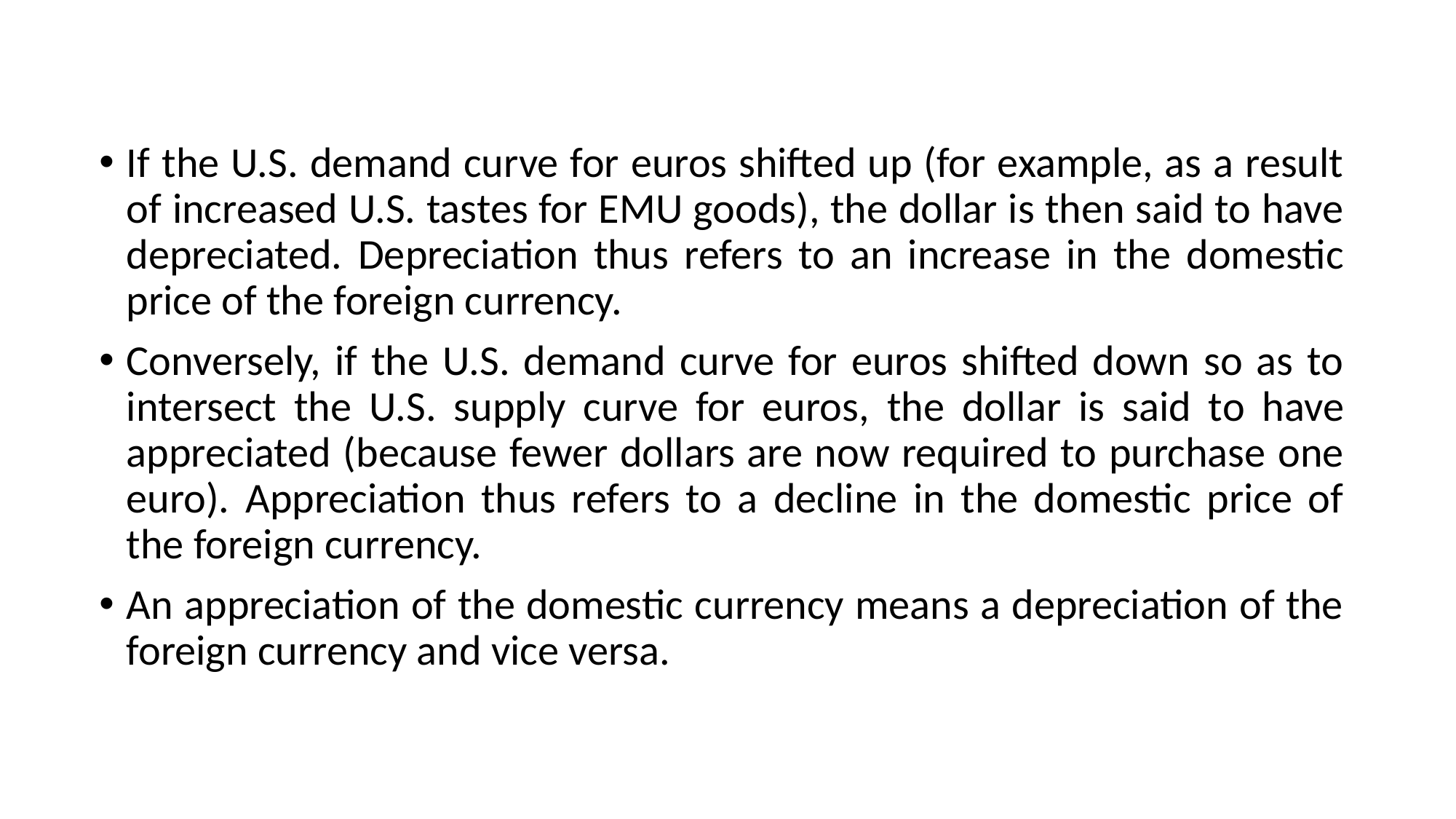

If the U.S. demand curve for euros shifted up (for example, as a result of increased U.S. tastes for EMU goods), the dollar is then said to have depreciated. Depreciation thus refers to an increase in the domestic price of the foreign currency.
Conversely, if the U.S. demand curve for euros shifted down so as to intersect the U.S. supply curve for euros, the dollar is said to have appreciated (because fewer dollars are now required to purchase one euro). Appreciation thus refers to a decline in the domestic price of the foreign currency.
An appreciation of the domestic currency means a depreciation of the foreign currency and vice versa.